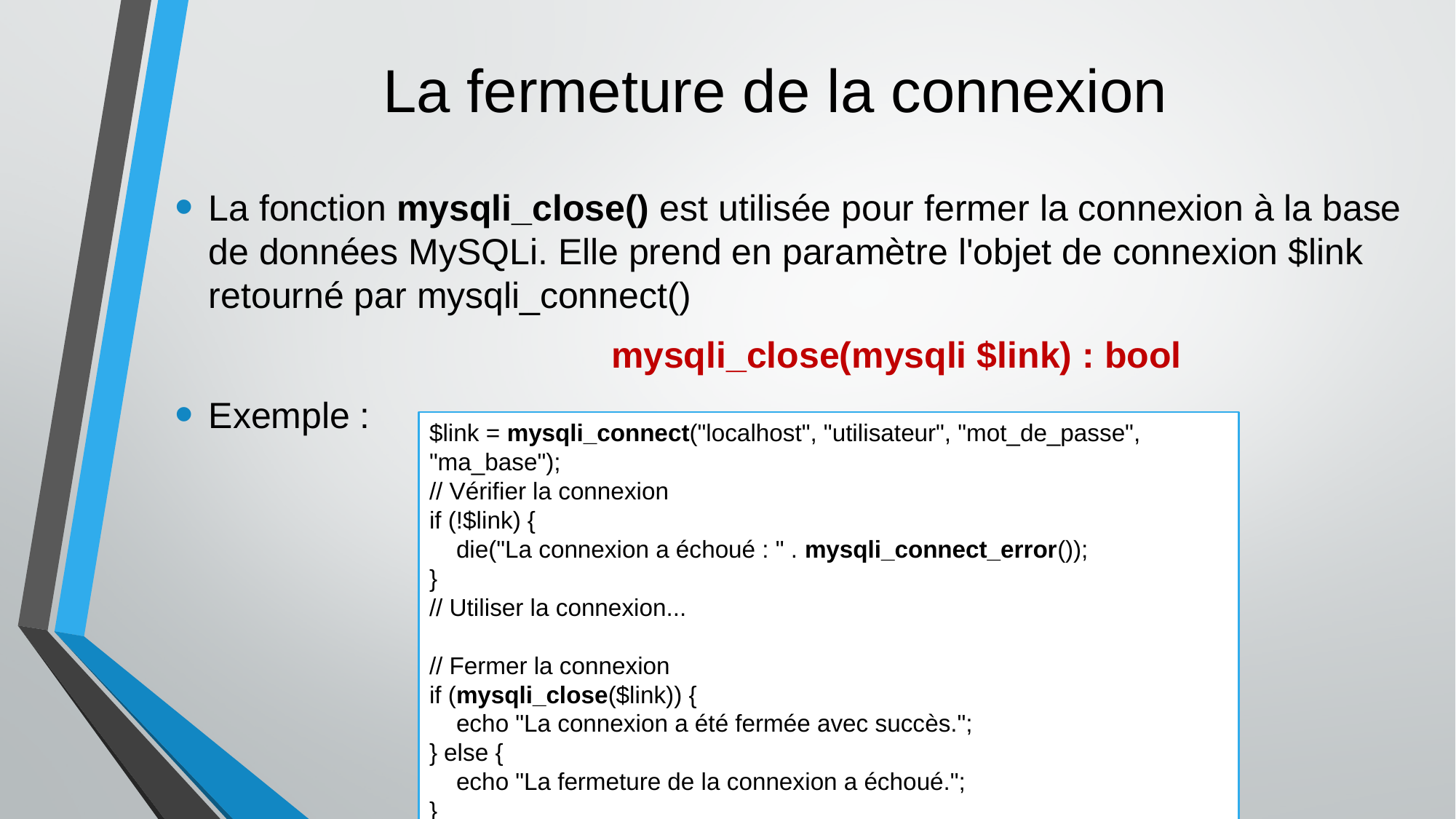

# La fermeture de la connexion
La fonction mysqli_close() est utilisée pour fermer la connexion à la base de données MySQLi. Elle prend en paramètre l'objet de connexion $link retourné par mysqli_connect()
				mysqli_close(mysqli $link) : bool
Exemple :
$link = mysqli_connect("localhost", "utilisateur", "mot_de_passe", "ma_base");
// Vérifier la connexion
if (!$link) {
    die("La connexion a échoué : " . mysqli_connect_error());
}
// Utiliser la connexion...

// Fermer la connexion
if (mysqli_close($link)) {
    echo "La connexion a été fermée avec succès.";
} else {
    echo "La fermeture de la connexion a échoué.";
}